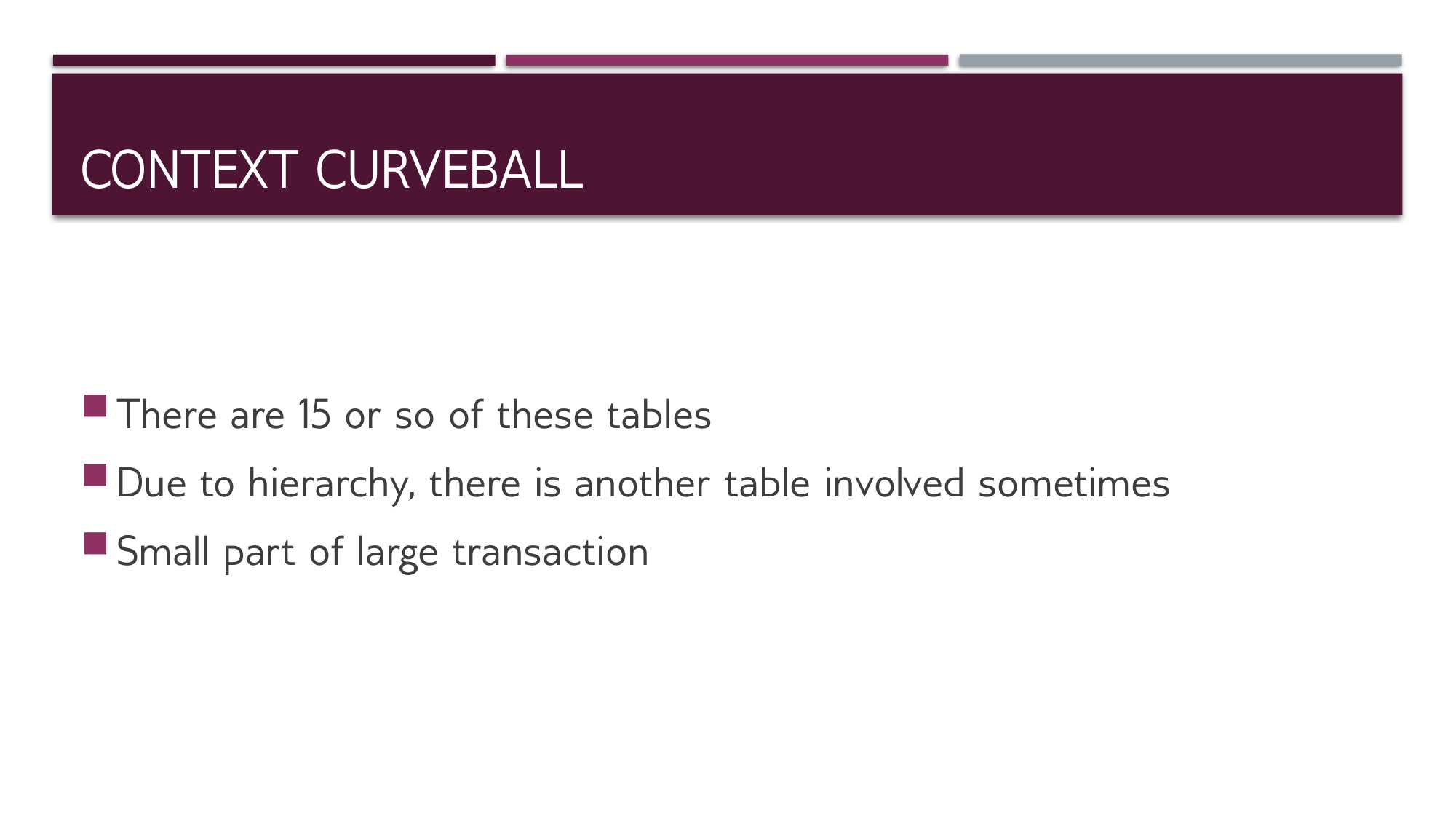

# Context Curveball
There are 15 or so of these tables
Due to hierarchy, there is another table involved sometimes
Small part of large transaction